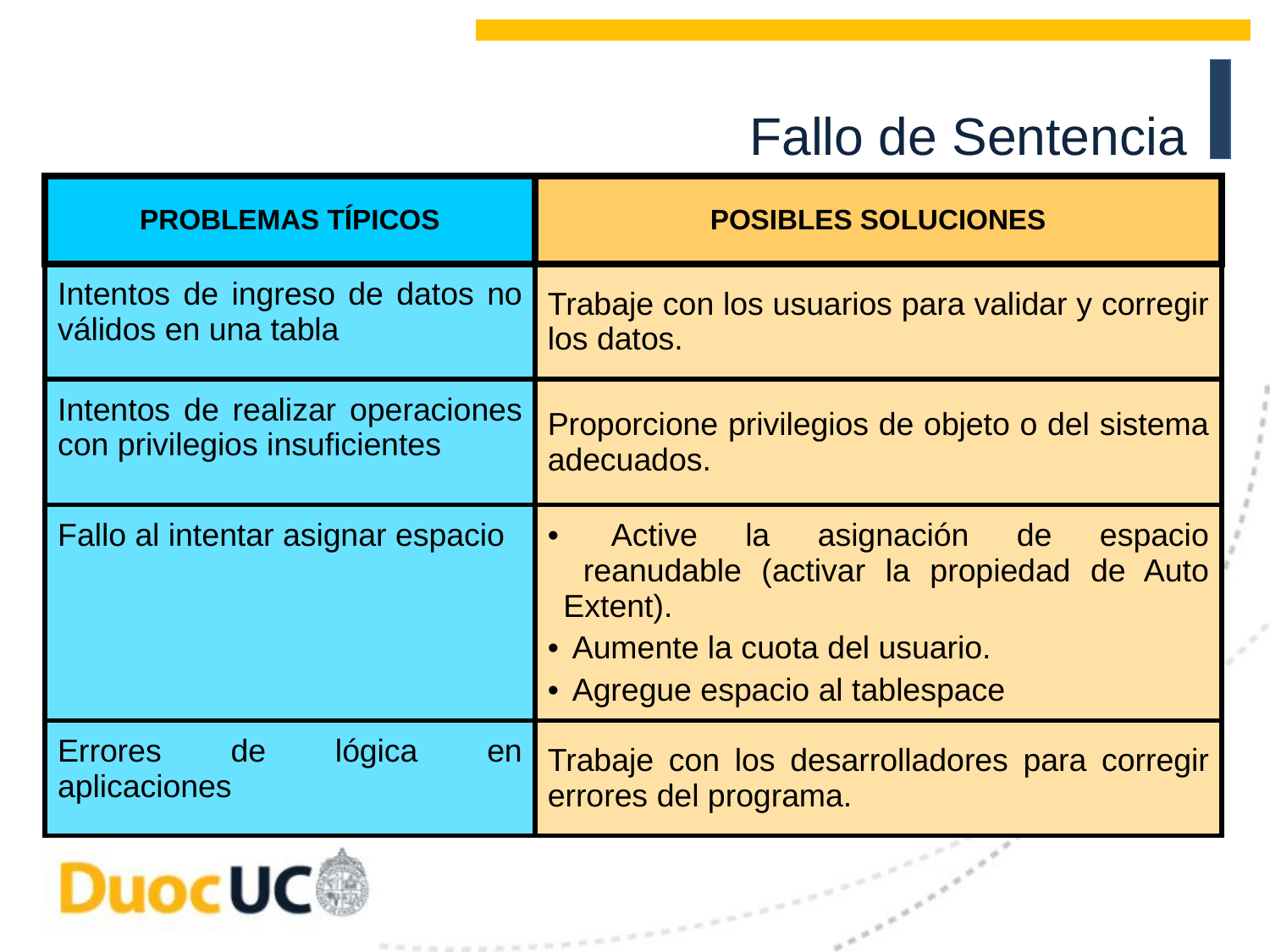

# Fallo de Sentencia
| PROBLEMAS TÍPICOS | POSIBLES SOLUCIONES |
| --- | --- |
| Intentos de ingreso de datos no válidos en una tabla | Trabaje con los usuarios para validar y corregir los datos. |
| Intentos de realizar operaciones con privilegios insuficientes | Proporcione privilegios de objeto o del sistema adecuados. |
| Fallo al intentar asignar espacio | Active la asignación de espacio reanudable (activar la propiedad de Auto Extent). Aumente la cuota del usuario. Agregue espacio al tablespace |
| Errores de lógica en aplicaciones | Trabaje con los desarrolladores para corregir errores del programa. |